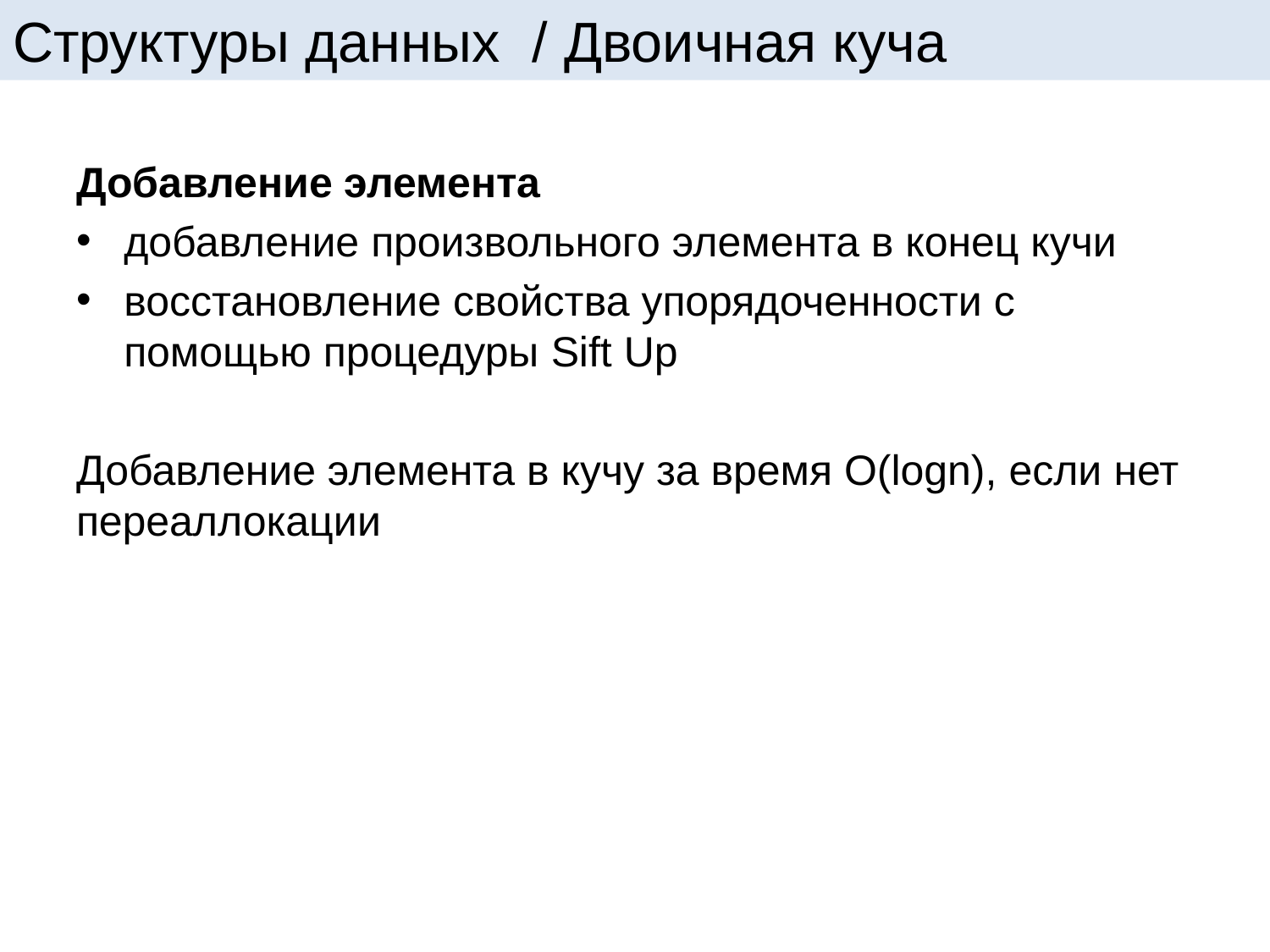

# Структуры данных  / Двоичная куча
Добавление элемента
добавление произвольного элемента в конец кучи
восстановление свойства упорядоченности с помощью процедуры Sift Up

Добавление элемента в кучу за время O(logn), если нет переаллокации